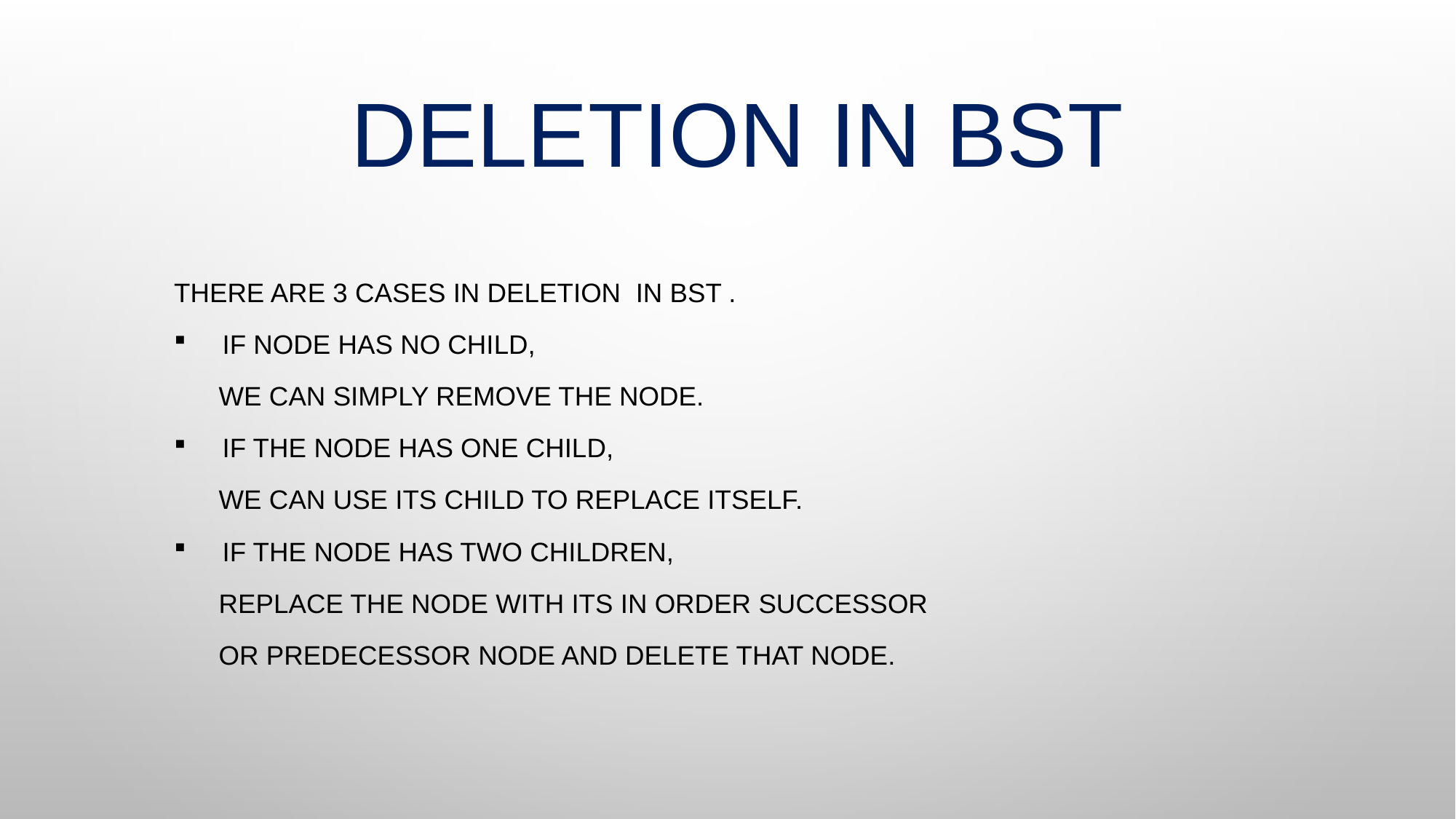

# Deletion in bST
There are 3 cases in deletion  in bst .
   If node has no child,
      we can simply remove the node.
   if the node has one child,
      we can use its child to replace itself.
   if the node has two children,
      replace the node with its in order successor
      or predecessor node and delete that node.